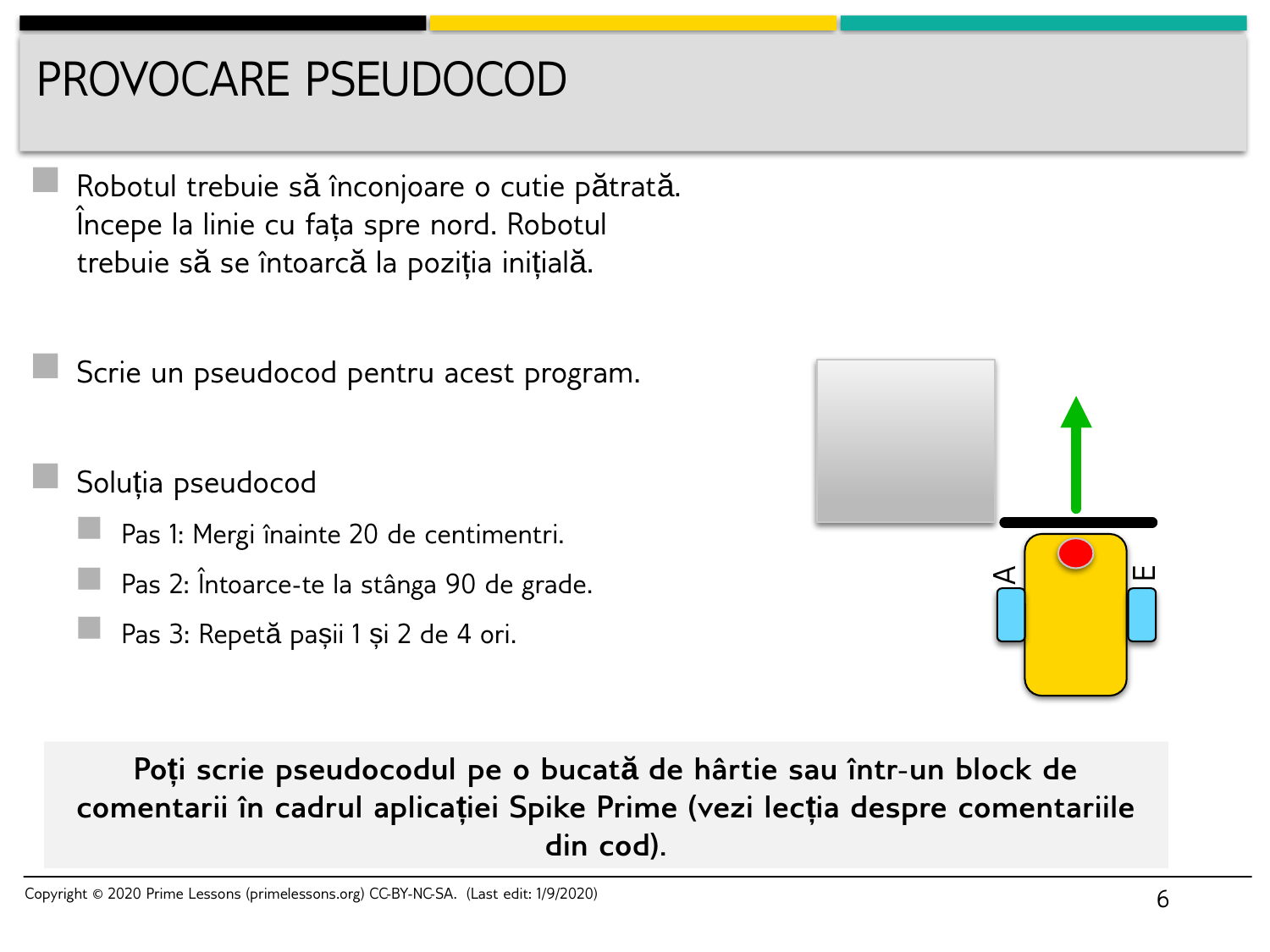

# Provocare pseudocod
Robotul trebuie să înconjoare o cutie pătrată. Începe la linie cu fața spre nord. Robotul trebuie să se întoarcă la poziția inițială.

Scrie un pseudocod pentru acest program.

Soluția pseudocod
Pas 1: Mergi înainte 20 de centimentri.
Pas 2: Întoarce-te la stânga 90 de grade.
Pas 3: Repetă pașii 1 și 2 de 4 ori.

A

E
Poți scrie pseudocodul pe o bucată de hârtie sau într-un block de comentarii în cadrul aplicației Spike Prime (vezi lecția despre comentariile din cod).
6
Copyright © 2020 Prime Lessons (primelessons.org) CC-BY-NC-SA.  (Last edit: 1/9/2020)